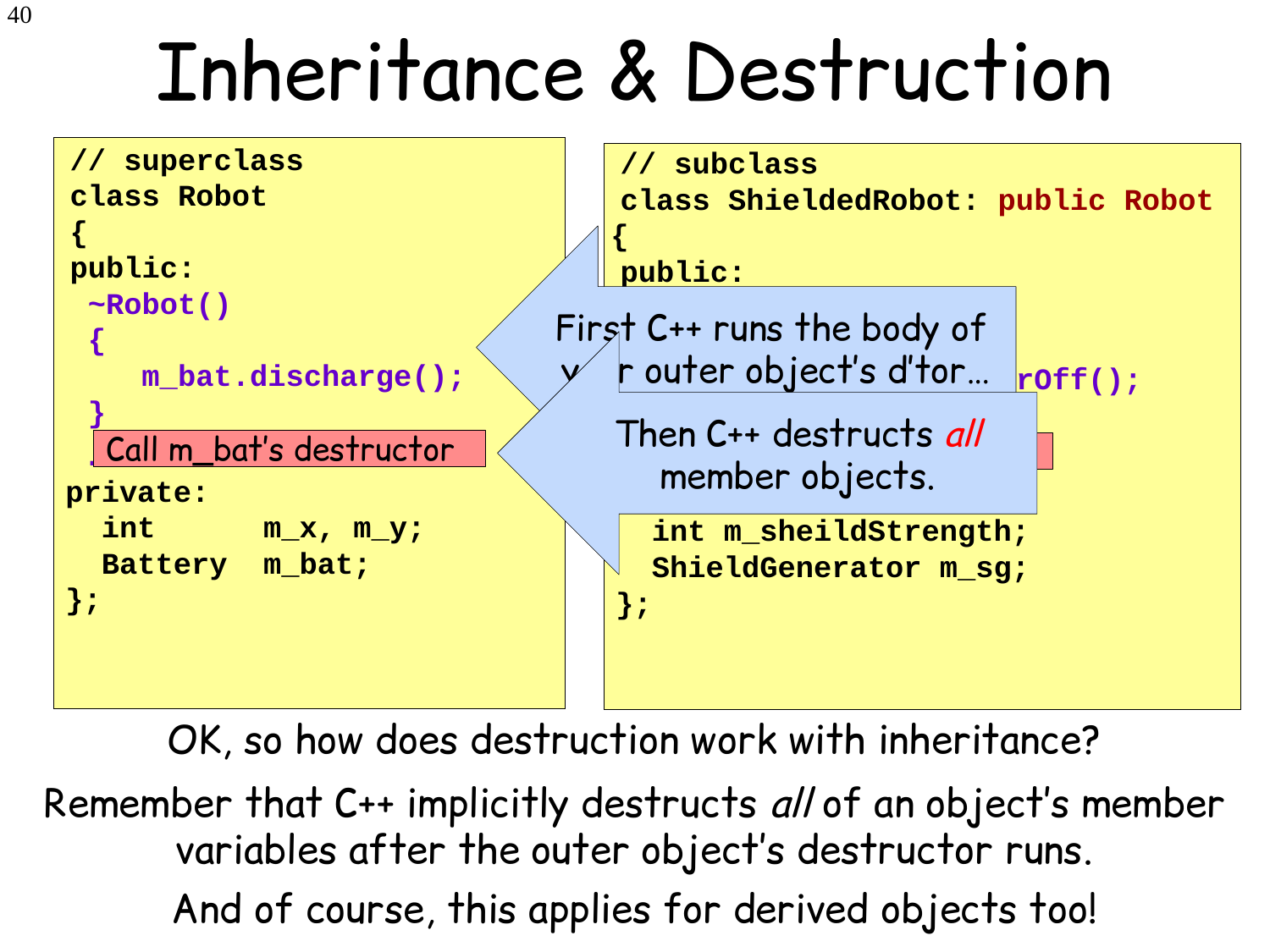

# Inheritance & Destruction
40
// superclass
class Robot
{
public:
 ~Robot()
 {
    m_bat.discharge();
 }

// subclass
class ShieldedRobot: public Robot
   {
public:
  ~ShieldedRobot()
  {
     m_sg.turnGeneratorOff();
  }

First C++ runs the body of
your outer object’s d’tor…
Then C++ destructs all
member objects.
 ...
private:
  int      m_x, m_y;
  Battery  m_bat;
};
Call m_bat’s destructor
Call m_sg’s destructor
  ...
private:
  int m_sheildStrength;
  ShieldGenerator m_sg;
};

OK, so how does destruction work with inheritance?
Remember that C++ implicitly destructs all of an object’s member variables after the outer object’s destructor runs.
And of course, this applies for derived objects too!
Call Robot’s constructor
Call m_sg’s constructor